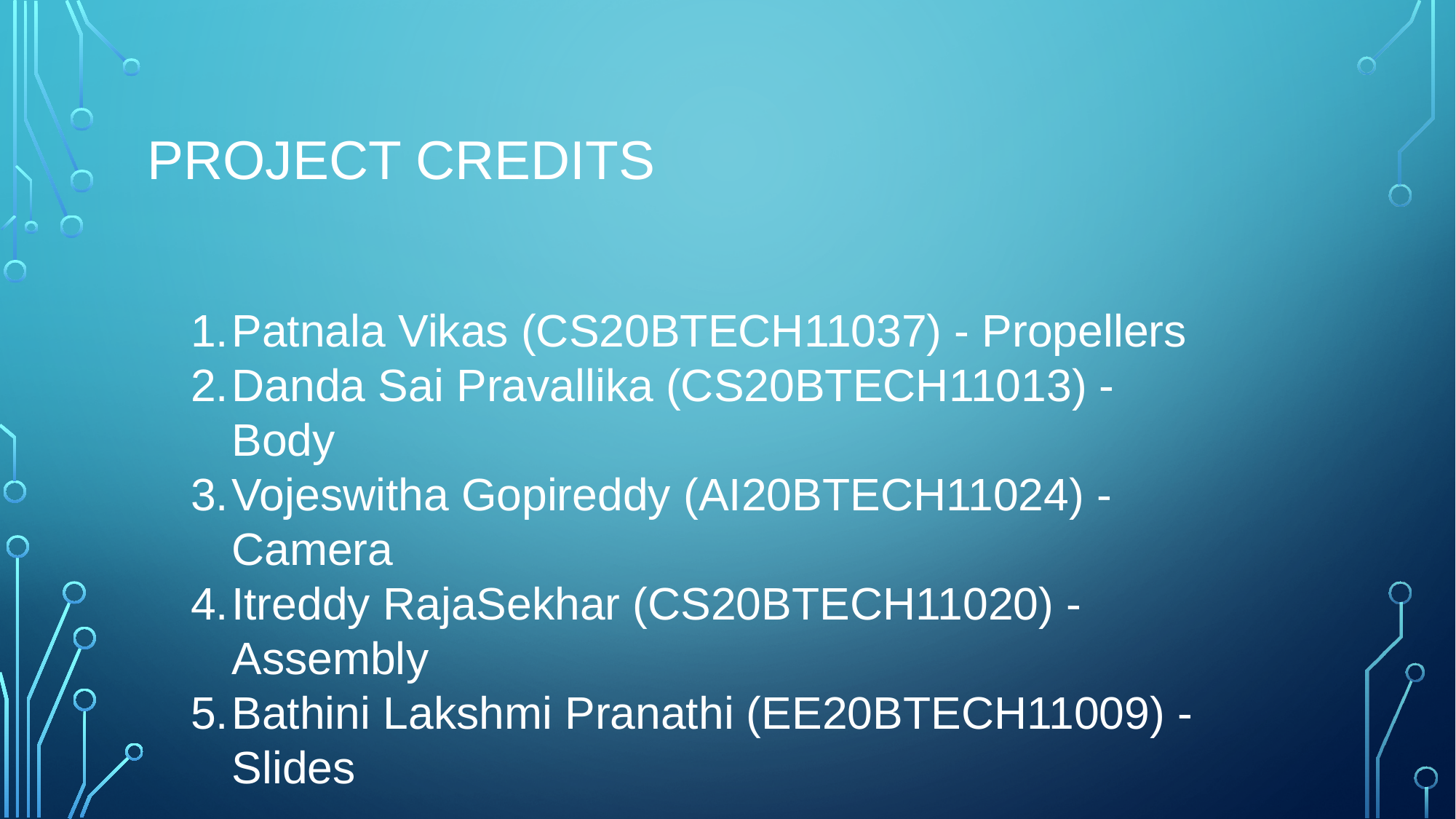

# Project credits
Patnala Vikas (CS20BTECH11037) - Propellers
Danda Sai Pravallika (CS20BTECH11013) - Body
Vojeswitha Gopireddy (AI20BTECH11024) - Camera
Itreddy RajaSekhar (CS20BTECH11020) - Assembly
Bathini Lakshmi Pranathi (EE20BTECH11009) - Slides